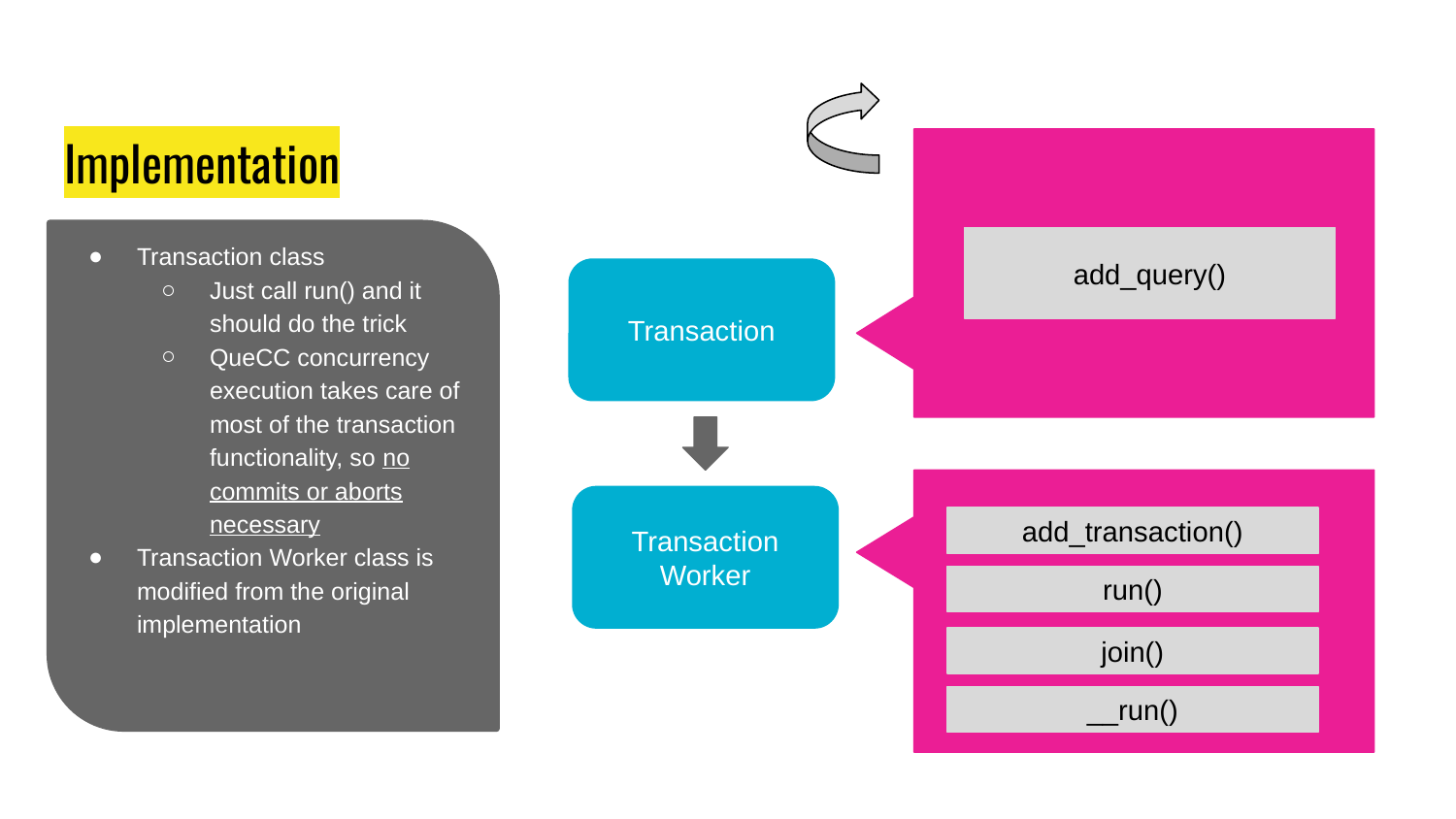

# Implementation
Transaction class
Just call run() and it should do the trick
QueCC concurrency execution takes care of most of the transaction functionality, so no commits or aborts necessary
Transaction Worker class is modified from the original implementation

add_query()
Transaction

Transaction
Worker
add_transaction()
run()
join()
__run()